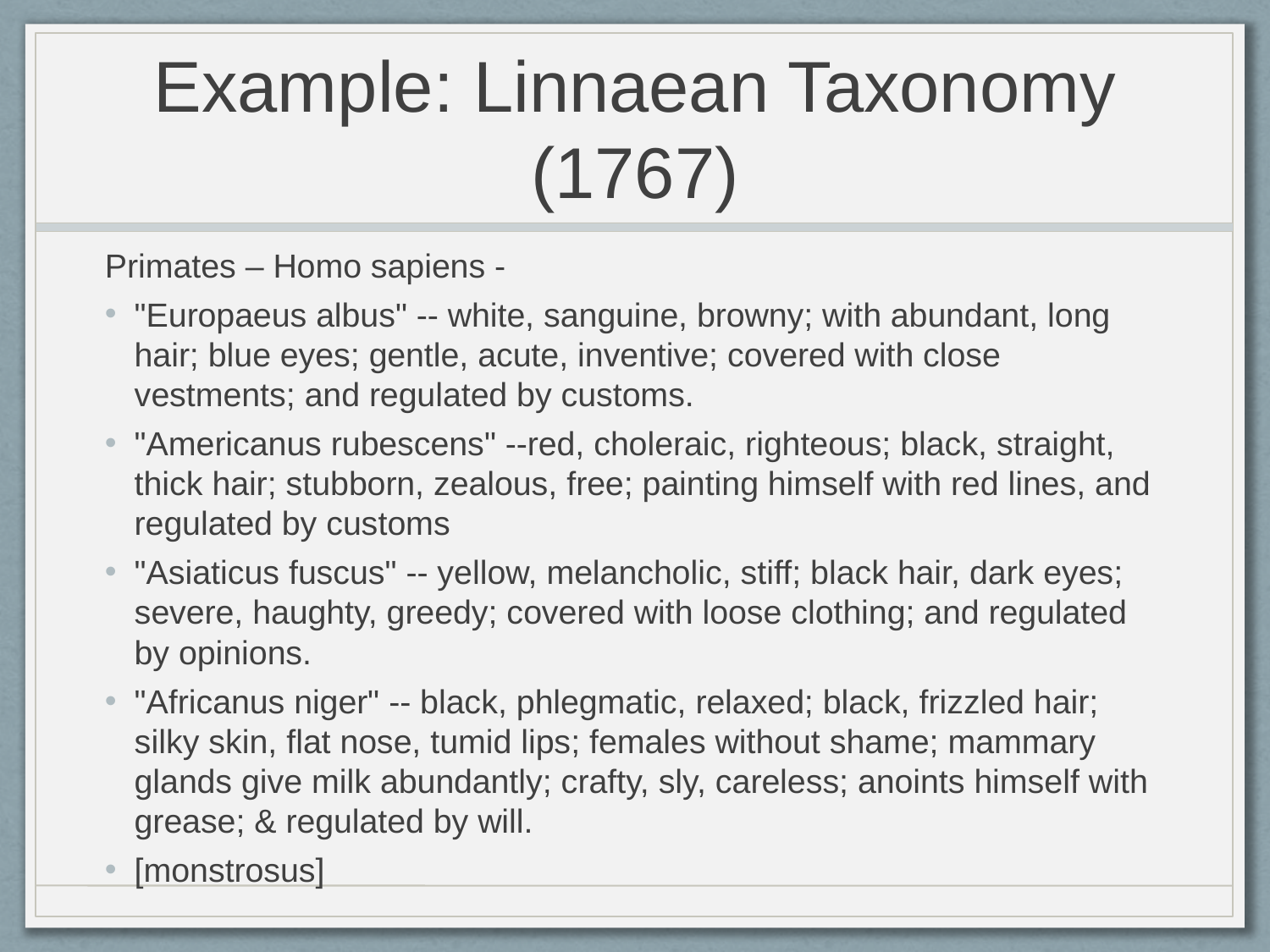

# Example: Linnaean Taxonomy (1767)
Primates – Homo sapiens -
"Europaeus albus" -- white, sanguine, browny; with abundant, long hair; blue eyes; gentle, acute, inventive; covered with close vestments; and regulated by customs.
"Americanus rubescens" --red, choleraic, righteous; black, straight, thick hair; stubborn, zealous, free; painting himself with red lines, and regulated by customs
"Asiaticus fuscus" -- yellow, melancholic, stiff; black hair, dark eyes; severe, haughty, greedy; covered with loose clothing; and regulated by opinions.
"Africanus niger" -- black, phlegmatic, relaxed; black, frizzled hair; silky skin, flat nose, tumid lips; females without shame; mammary glands give milk abundantly; crafty, sly, careless; anoints himself with grease; & regulated by will.
[monstrosus]